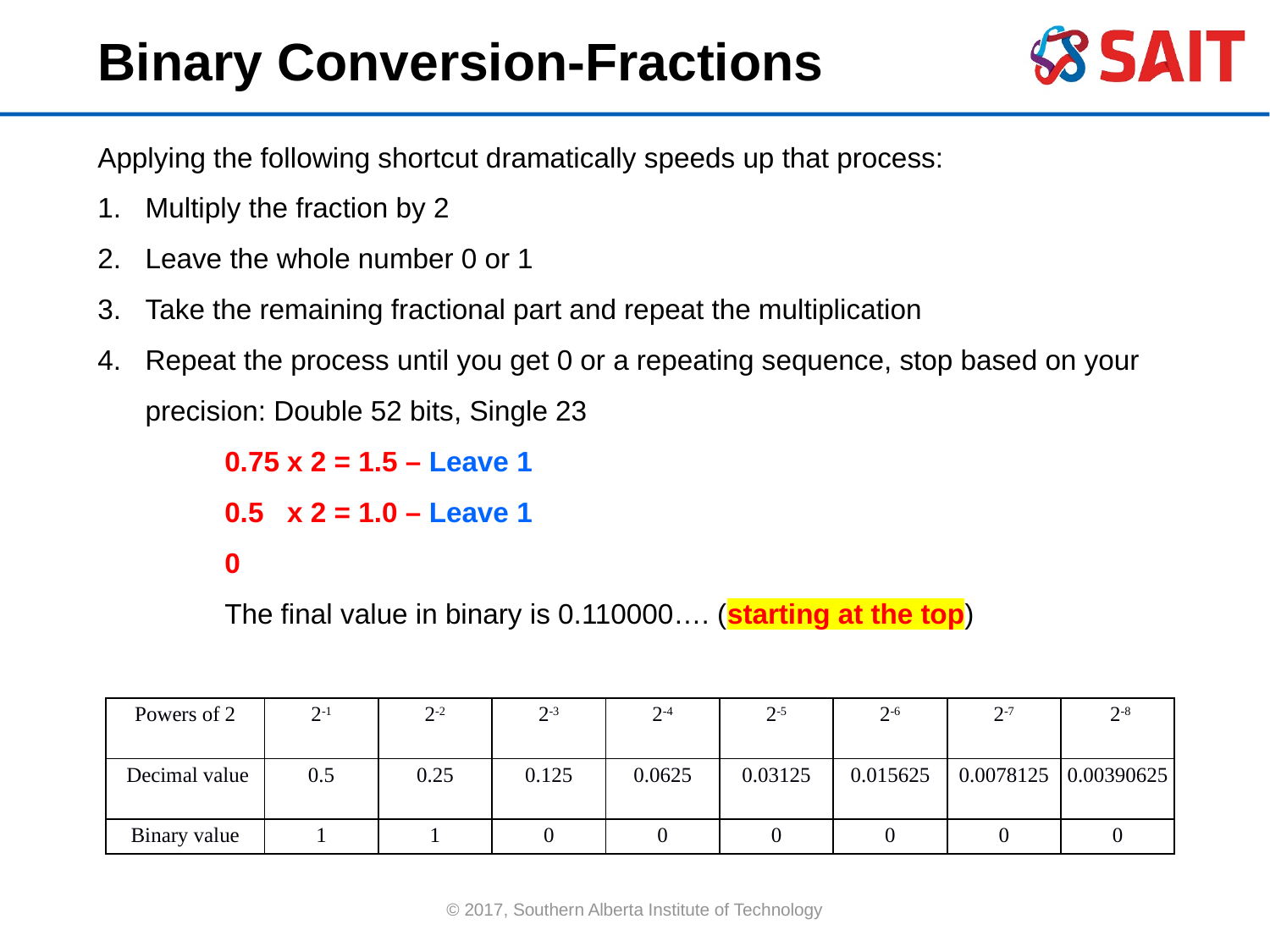

Binary Conversion-Fractions
Applying the following shortcut dramatically speeds up that process:
Multiply the fraction by 2
Leave the whole number 0 or 1
Take the remaining fractional part and repeat the multiplication
Repeat the process until you get 0 or a repeating sequence, stop based on your precision: Double 52 bits, Single 23
0.75 x 2 = 1.5 – Leave 1
0.5   x 2 = 1.0 – Leave 1
0
The final value in binary is 0.110000…. (starting at the top)
| Powers of 2 | 2-1 | 2-2 | 2-3 | 2-4 | 2-5 | 2-6 | 2-7 | 2-8 |
| --- | --- | --- | --- | --- | --- | --- | --- | --- |
| Decimal value | 0.5 | 0.25 | 0.125 | 0.0625 | 0.03125 | 0.015625 | 0.0078125 | 0.00390625 |
| Binary value | 1 | 1 | 0 | 0 | 0 | 0 | 0 | 0 |